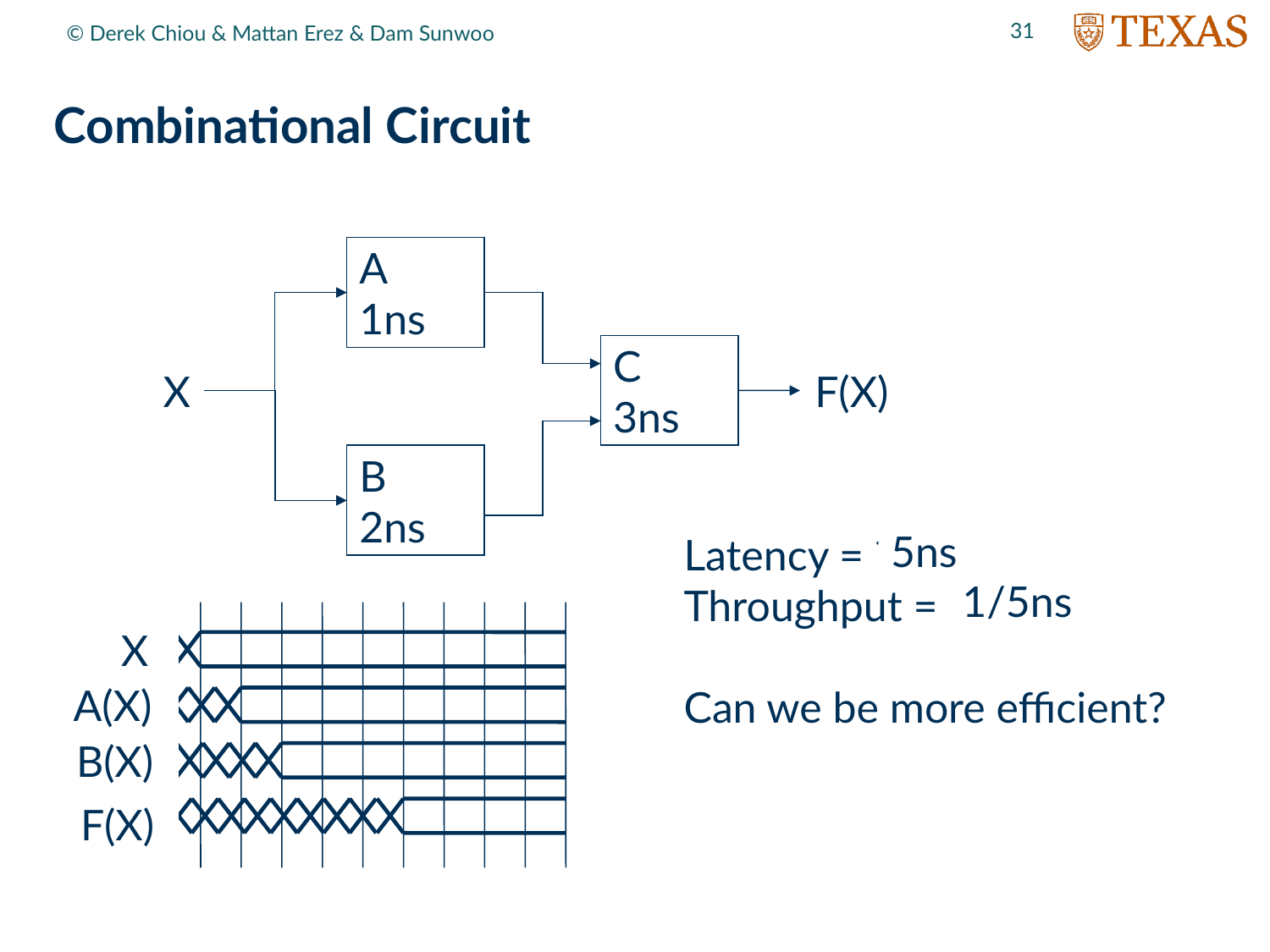

31
© Derek Chiou & Mattan Erez & Dam Sunwoo
# Combinational Circuit
A
1ns
C
3ns
X
F(X)
B
2ns
Latency = ?
Throughput = ?

Can we be more efficient?
5ns
1/5ns

X

A(X)

B(X)

F(X)